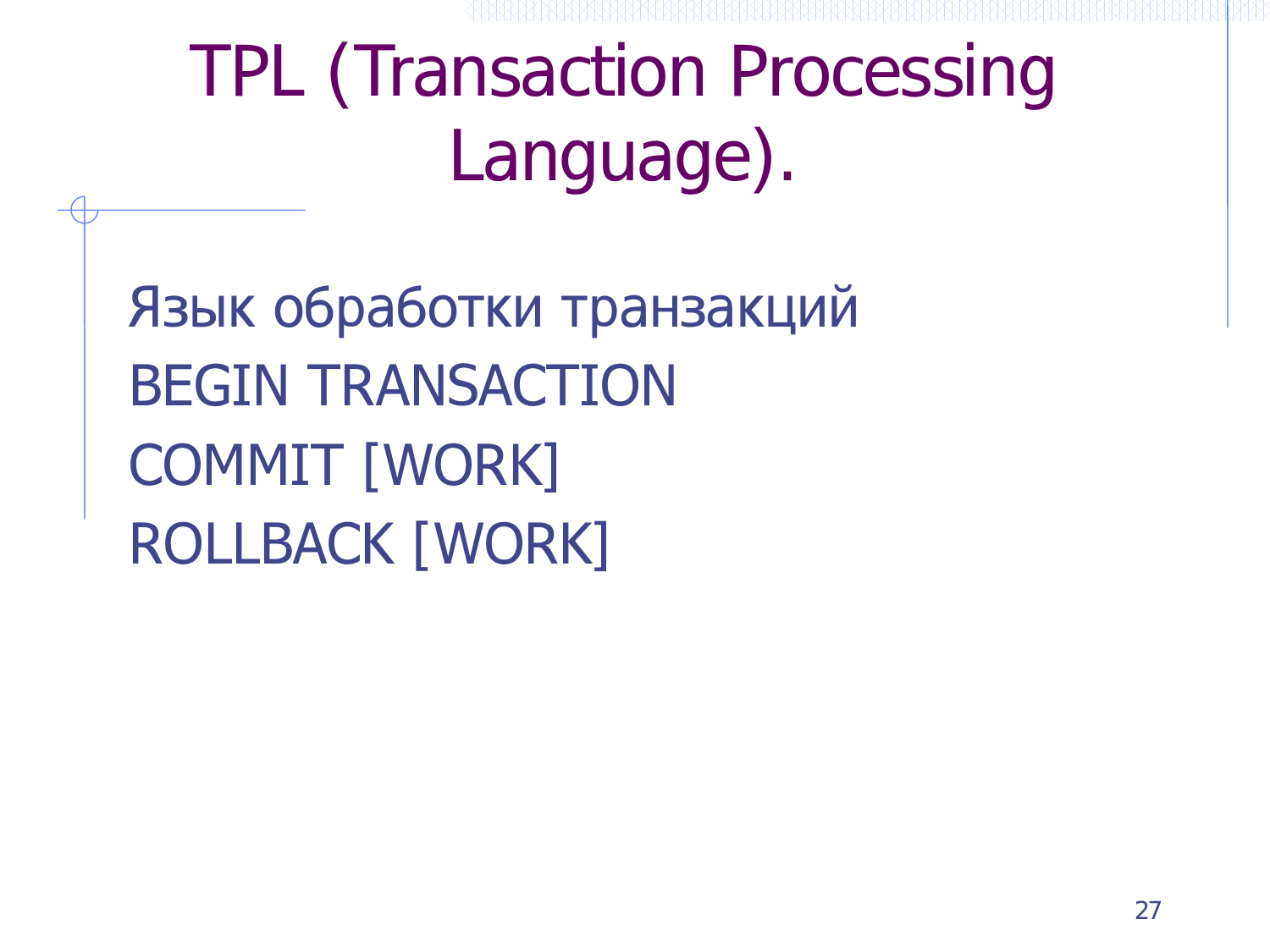

# TPL (Transaction Processing Language).
Язык обработки транзакций
BEGIN TRANSACTION
COMMIT [WORK]
ROLLBACK [WORK]
27